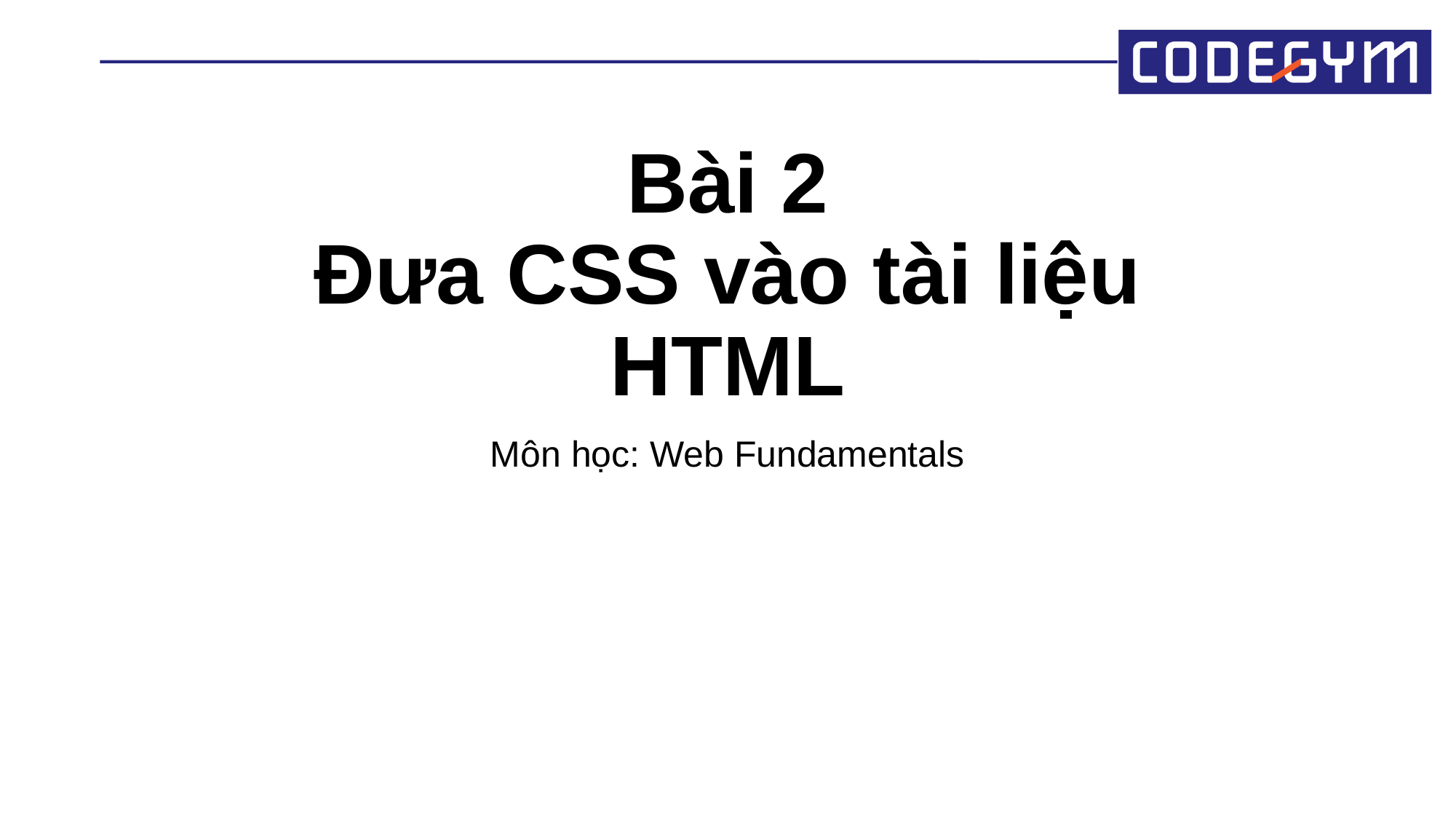

# Bài 2 Đưa CSS vào tài liệu HTML
Môn học: Web Fundamentals